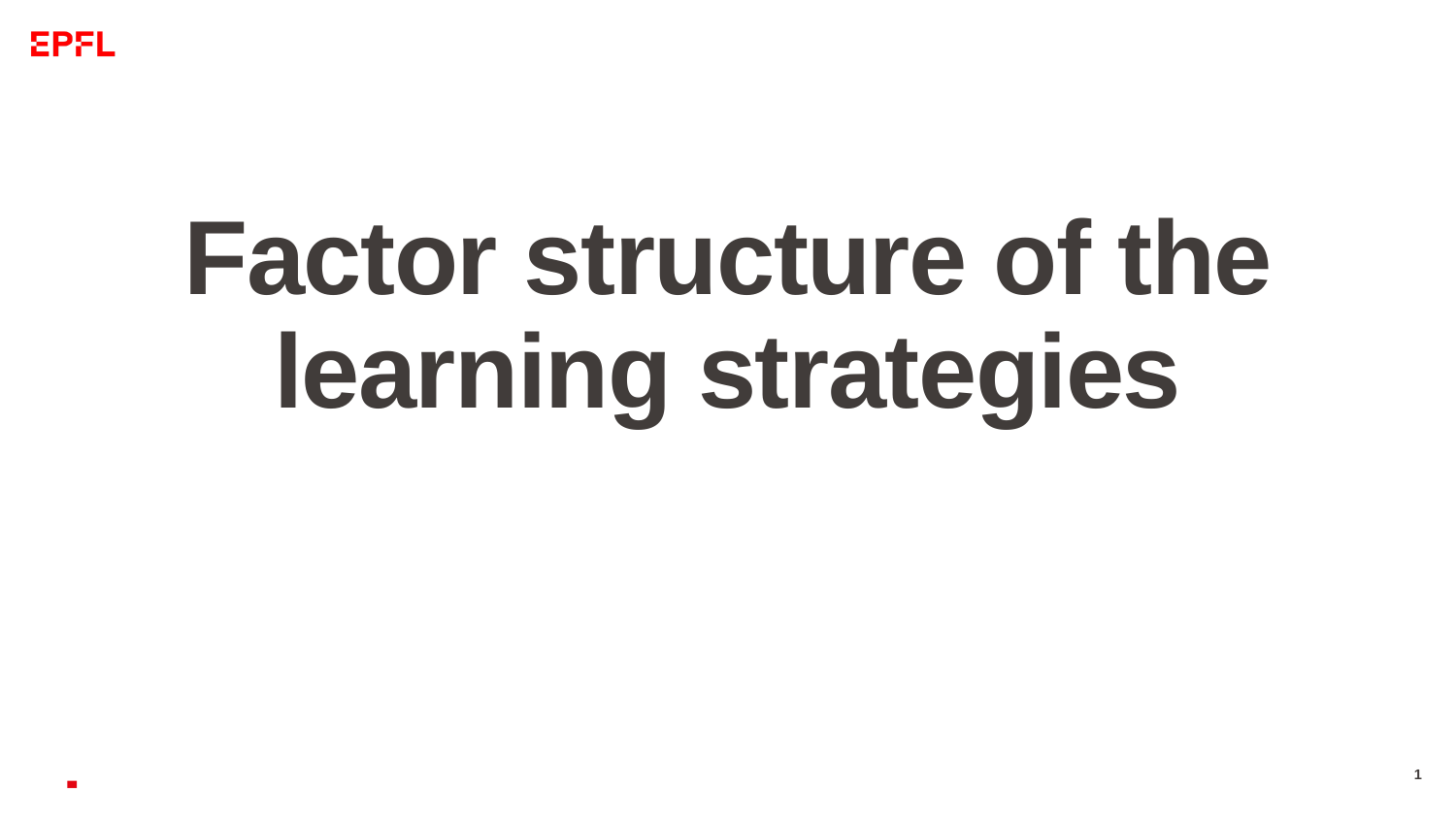

# Factor structure of the learning strategies

1